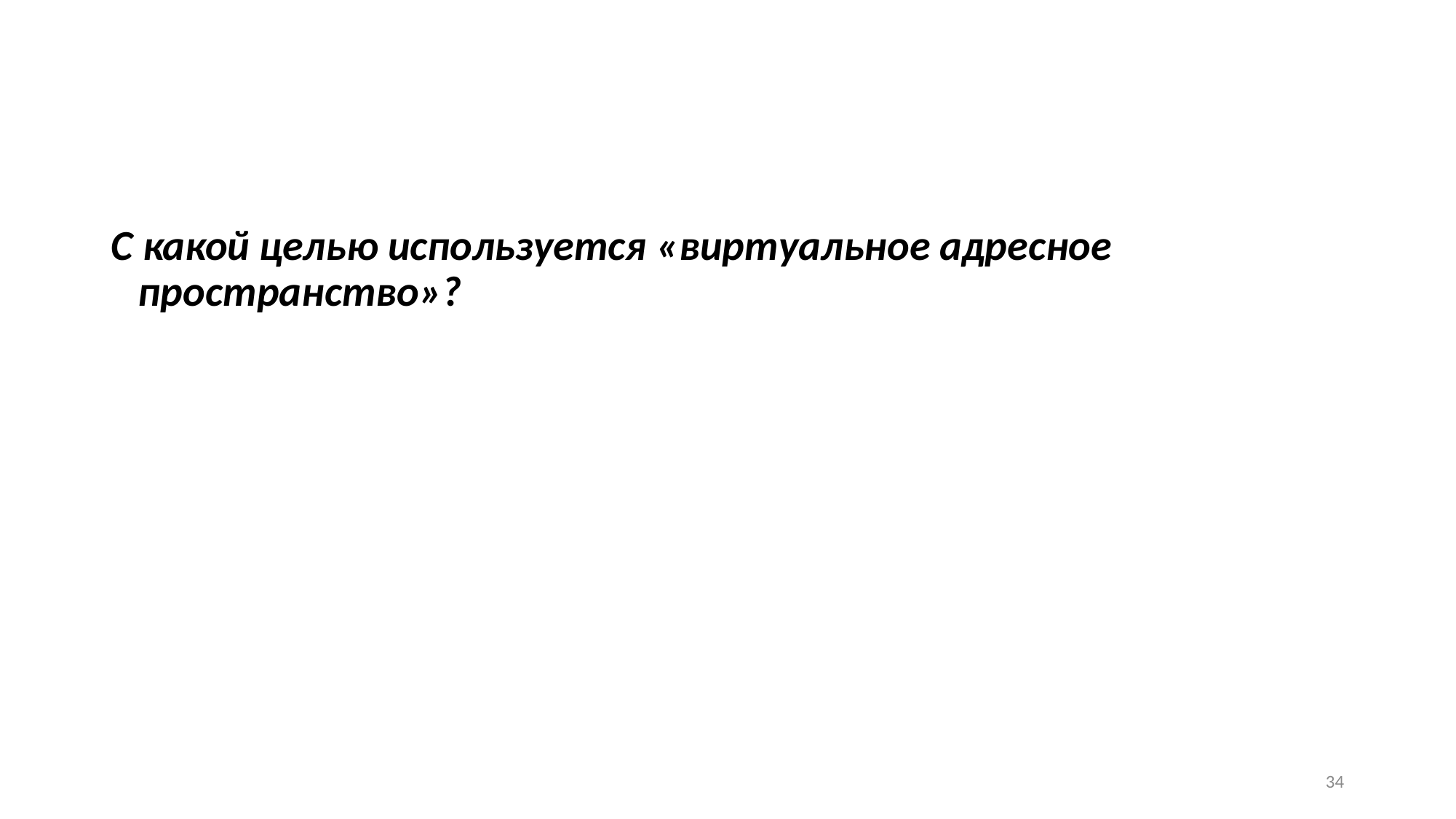

С какой целью используется «виртуальное адресное пространство»?
34